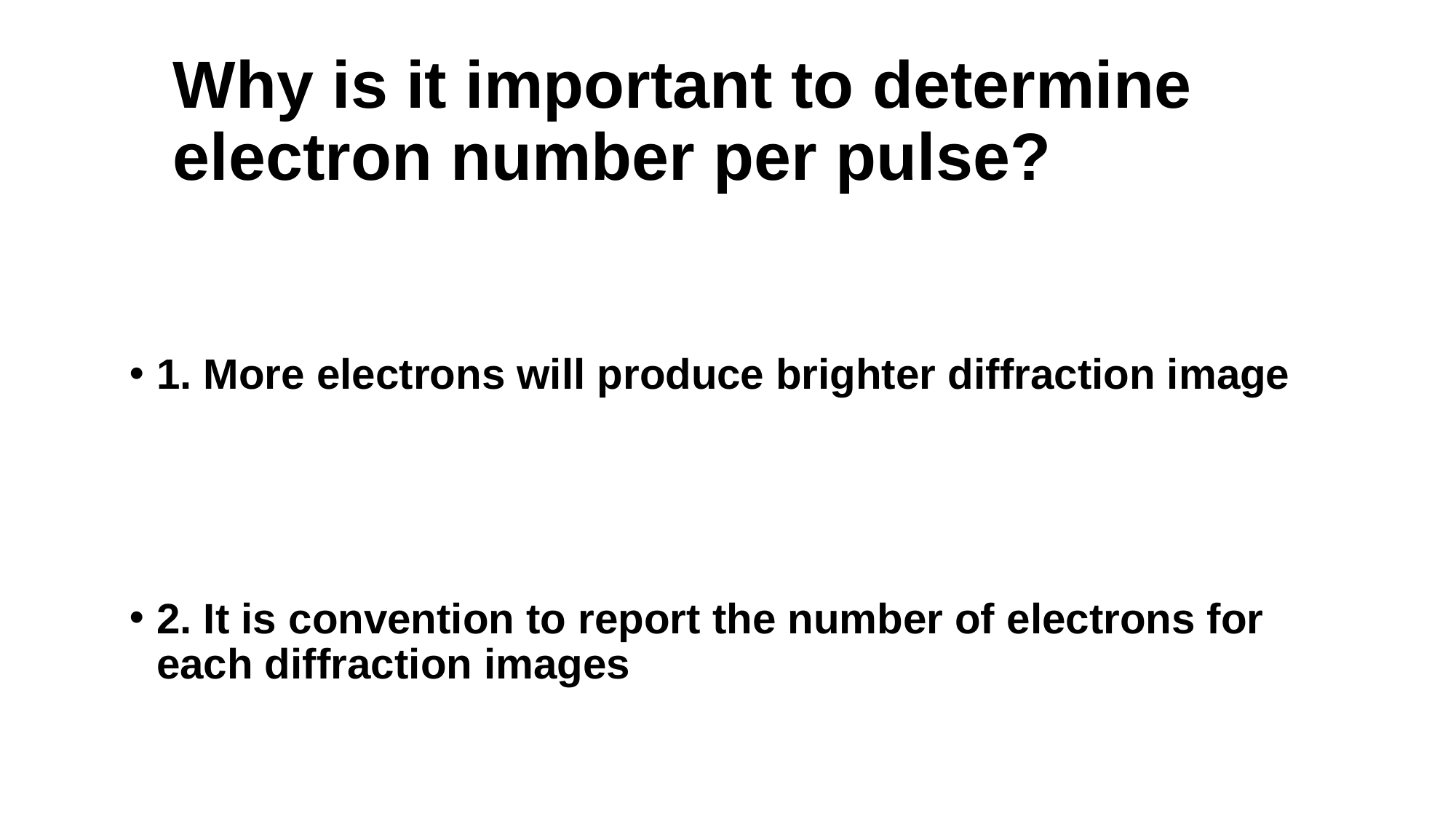

# Why is it important to determine electron number per pulse?

1. More electrons will produce brighter diffraction image

2. It is convention to report the number of electrons for each diffraction images